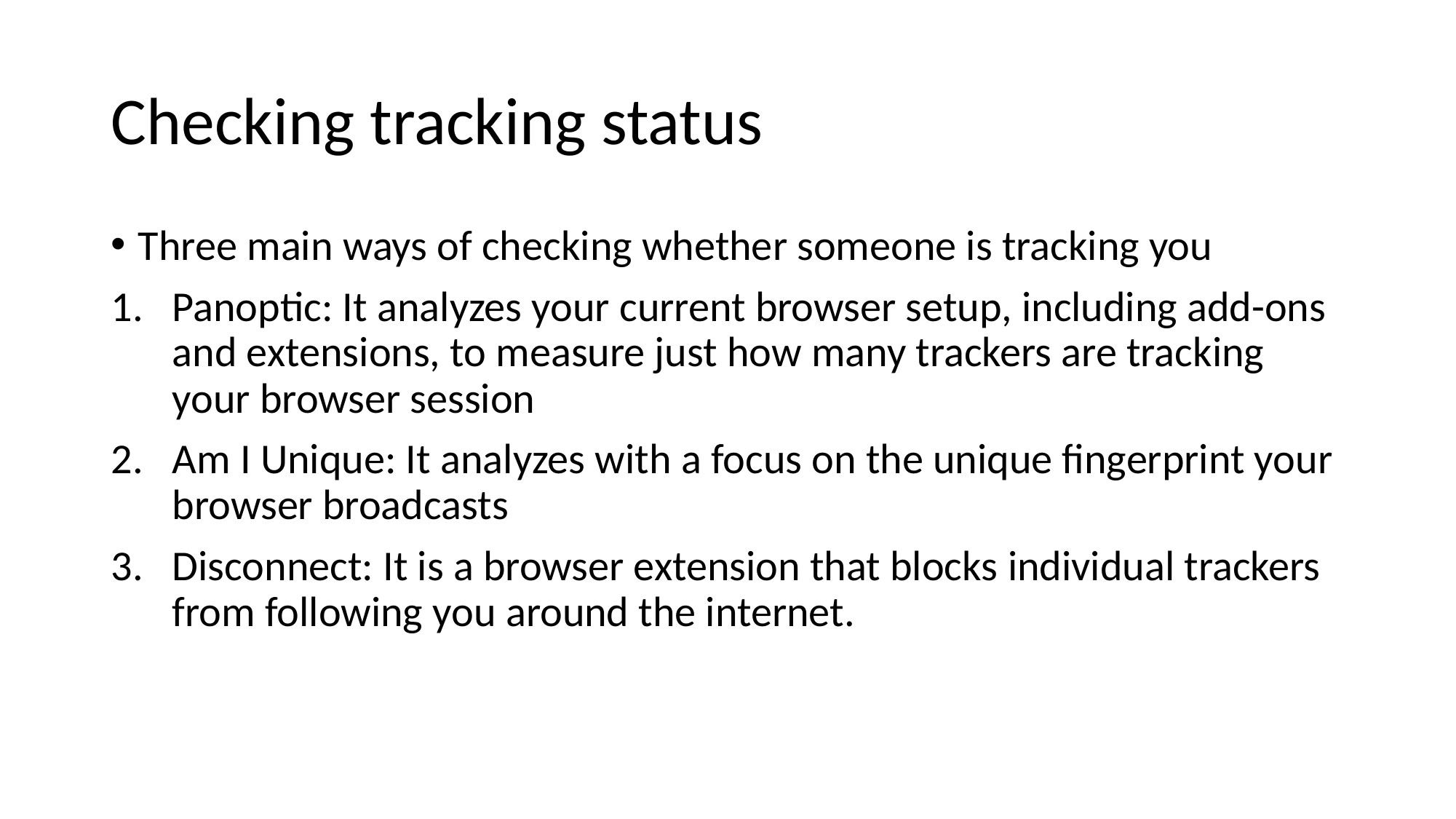

# Checking tracking status
Three main ways of checking whether someone is tracking you
Panoptic: It analyzes your current browser setup, including add-ons and extensions, to measure just how many trackers are tracking your browser session
Am I Unique: It analyzes with a focus on the unique fingerprint your browser broadcasts
Disconnect: It is a browser extension that blocks individual trackers from following you around the internet.